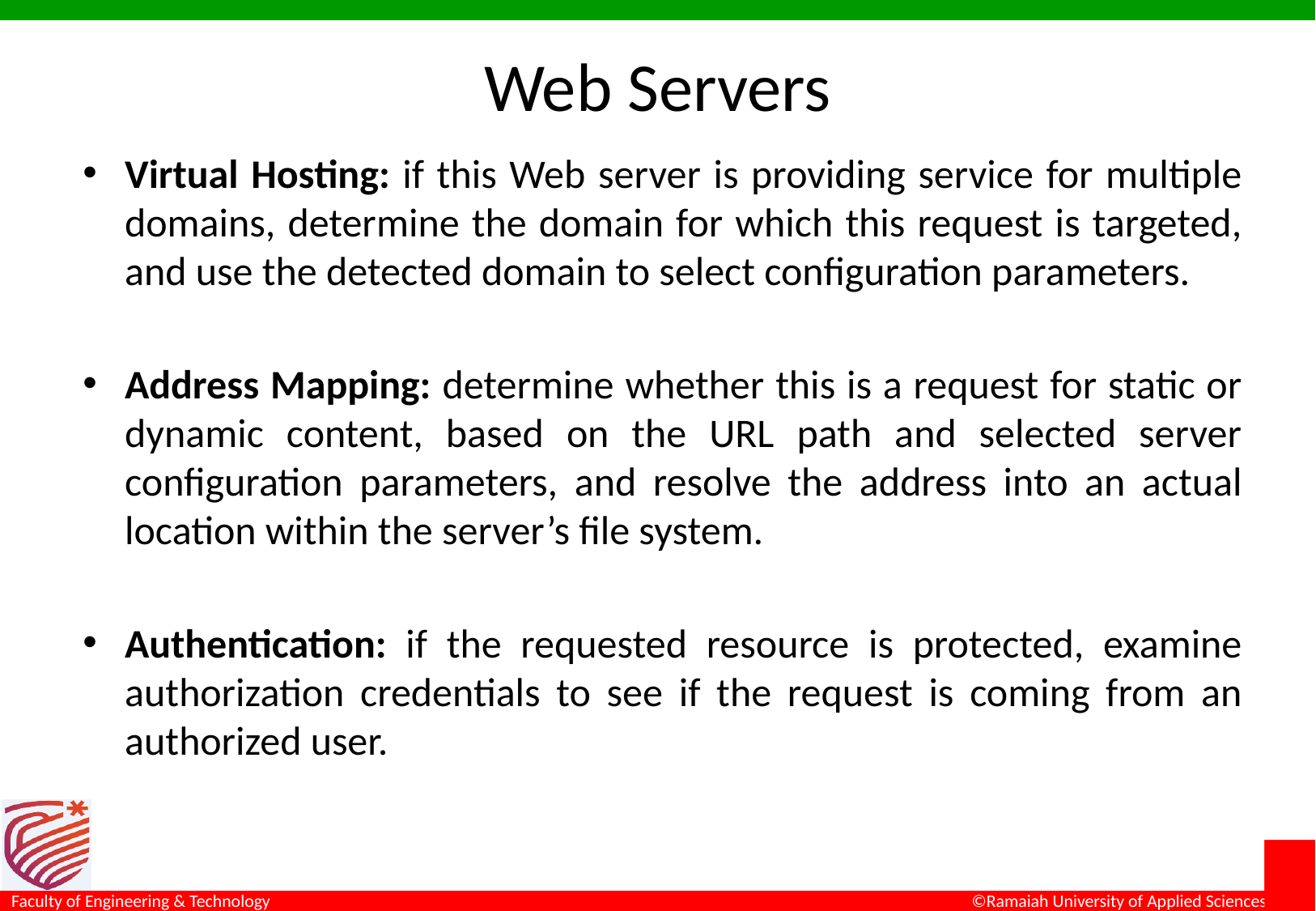

# Web Servers
Virtual Hosting: if this Web server is providing service for multiple domains, determine the domain for which this request is targeted, and use the detected domain to select configuration parameters.

Address Mapping: determine whether this is a request for static or dynamic content, based on the URL path and selected server configuration parameters, and resolve the address into an actual location within the server’s file system.

Authentication: if the requested resource is protected, examine authorization credentials to see if the request is coming from an authorized user.